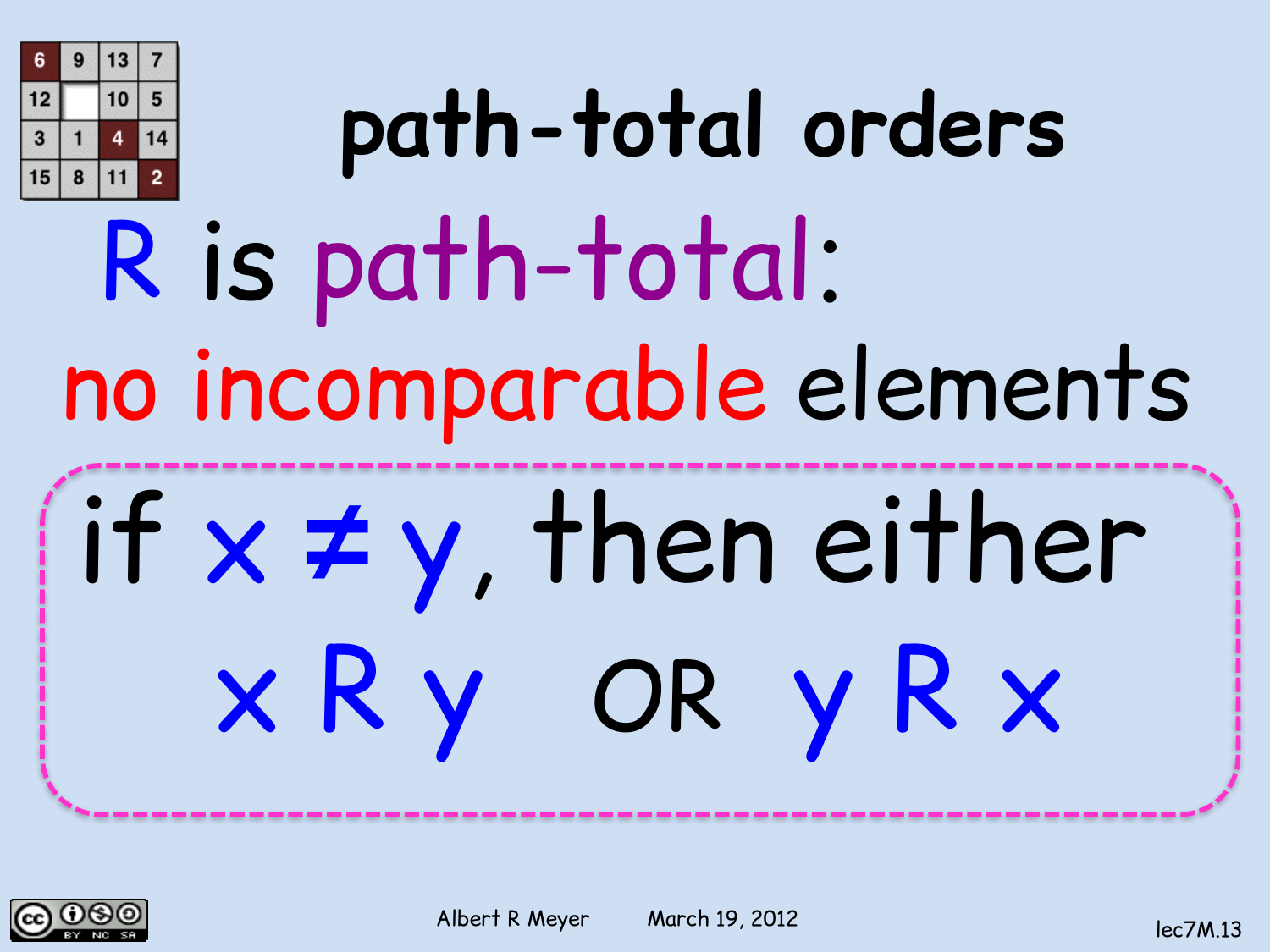

# path-total orders
 R is path-total:

if x ≠ y, then either
x R y   OR  y R x

no incomparable elements